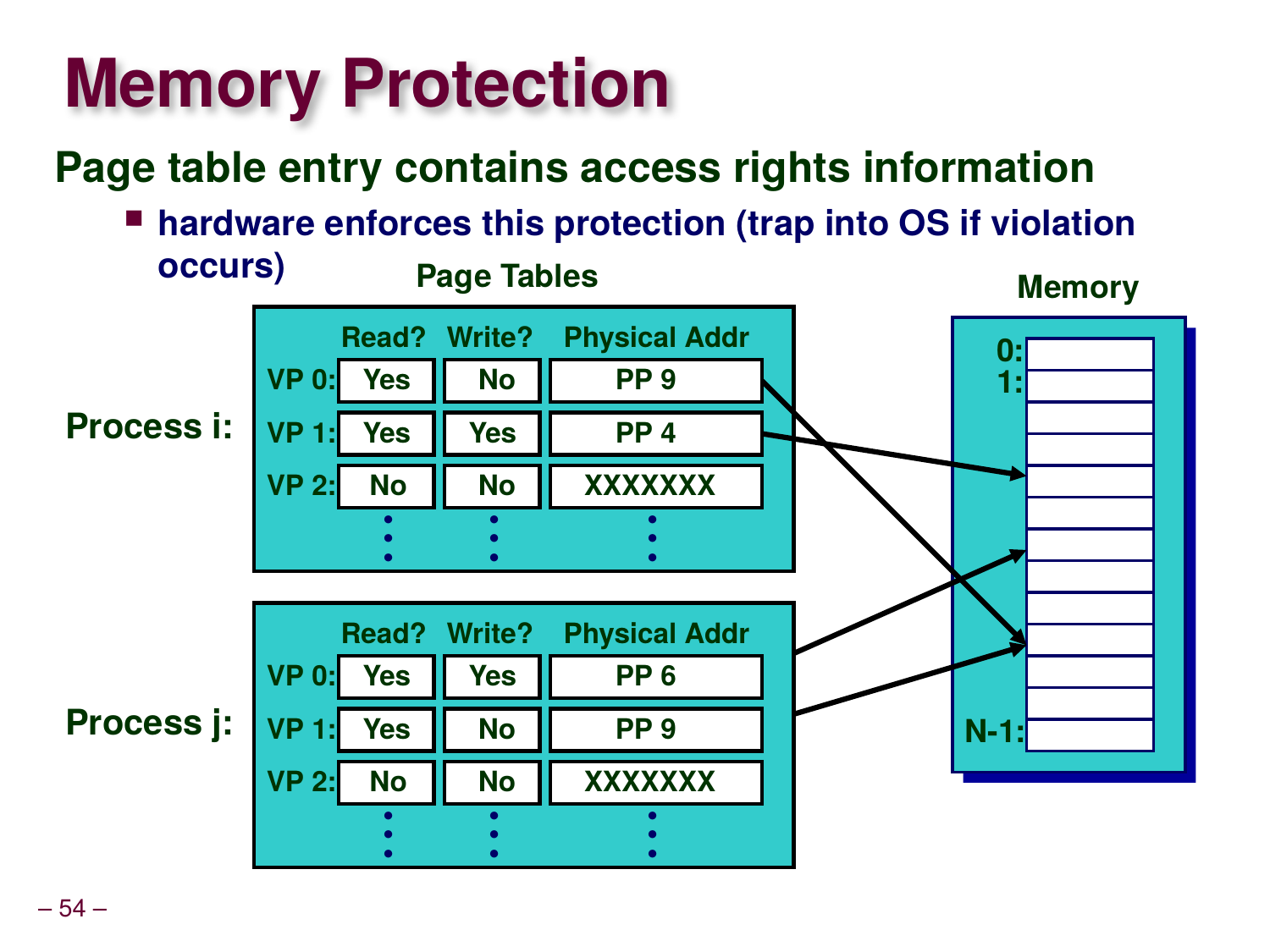

# Memory Protection
Page table entry contains access rights information
hardware enforces this protection (trap into OS if violation occurs)
Page Tables
Memory

Read?
Write?
Physical Addr
VP 0:
VP 1:
VP 2:

Yes

No

    PP 9

Yes

Yes

    PP 4

 No

No

XXXXXXX
•
•
•
•
•
•
•
•
•

0:

1:
N-1:

Process i:

Read?
Write?
Physical Addr
VP 0:
VP 1:
VP 2:

Yes

Yes

    PP 6

Yes

No

    PP 9

 No

No

XXXXXXX
•
•
•
•
•
•
•
•
•

Process j: